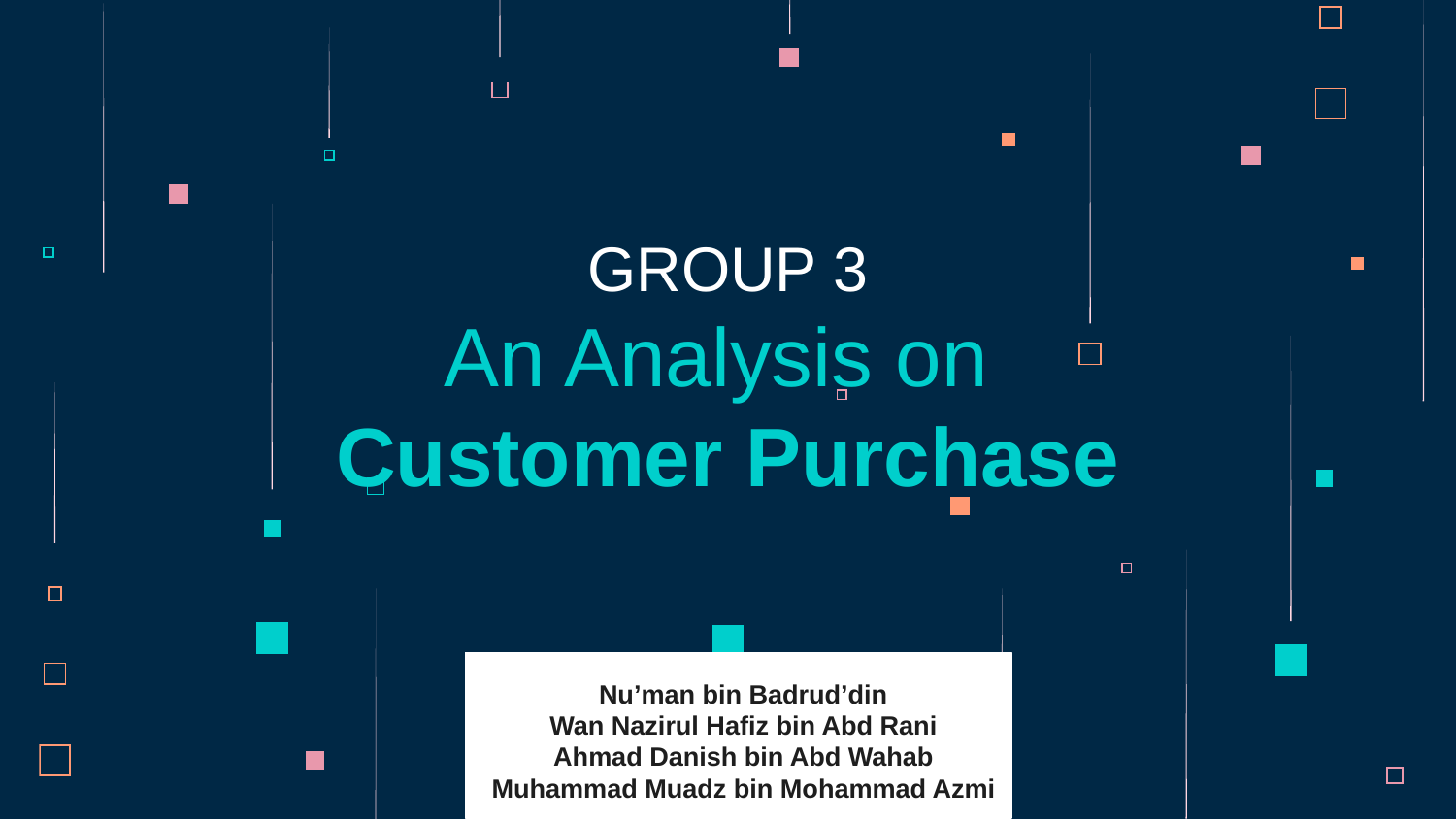

# GROUP 3 An Analysis on
Customer Purchase

Nu’man bin Badrud’din
Wan Nazirul Hafiz bin Abd Rani
Ahmad Danish bin Abd Wahab
Muhammad Muadz bin Mohammad Azmi